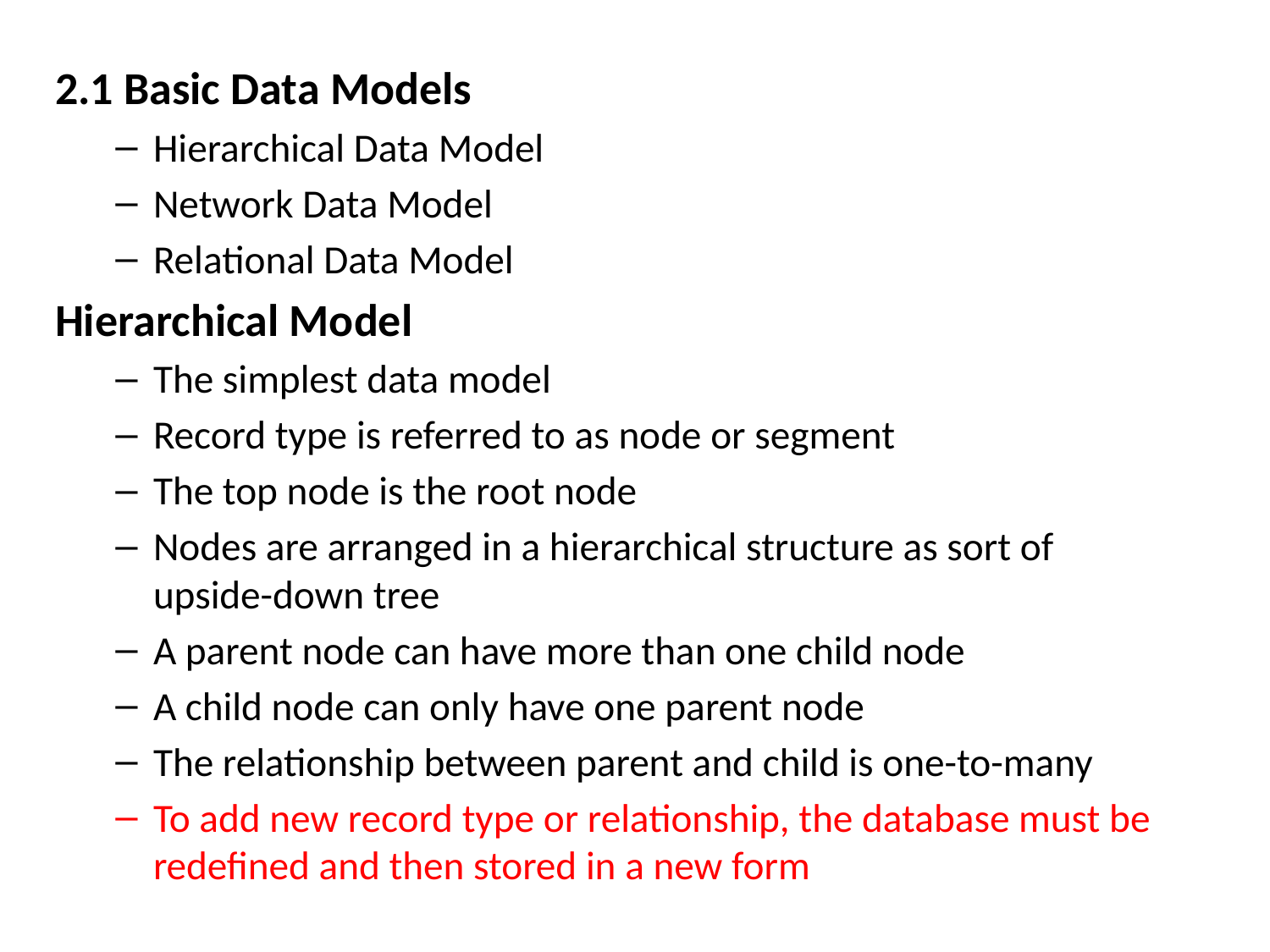

2.1 Basic Data Models
Hierarchical Data Model
Network Data Model
Relational Data Model
Hierarchical Model
The simplest data model
Record type is referred to as node or segment
The top node is the root node
Nodes are arranged in a hierarchical structure as sort of upside-down tree
A parent node can have more than one child node
A child node can only have one parent node
The relationship between parent and child is one-to-many
To add new record type or relationship, the database must be redefined and then stored in a new form